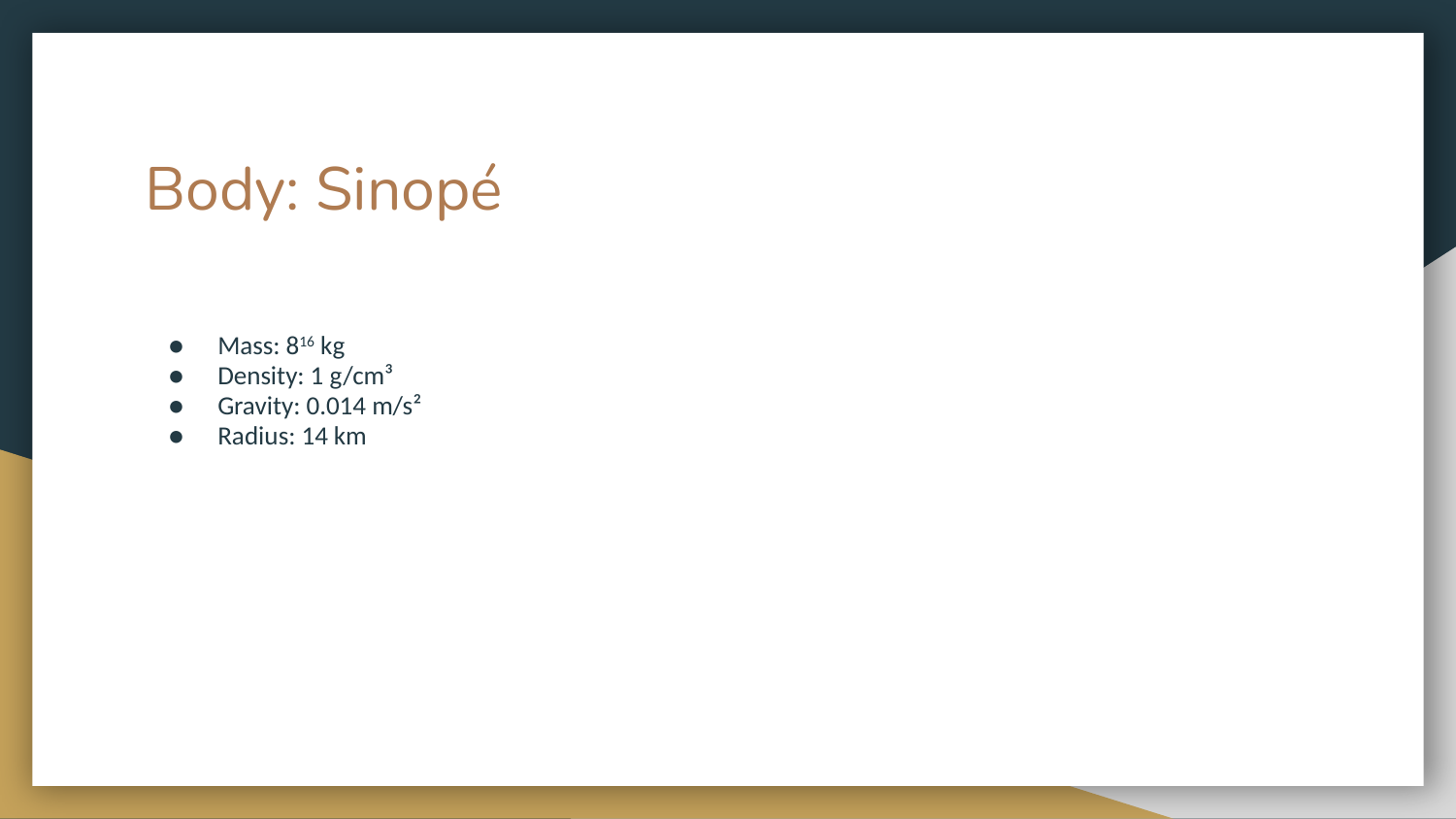

# Body: Sinopé
Mass: 816 kg
Density: 1 g/cm³
Gravity: 0.014 m/s²
Radius: 14 km